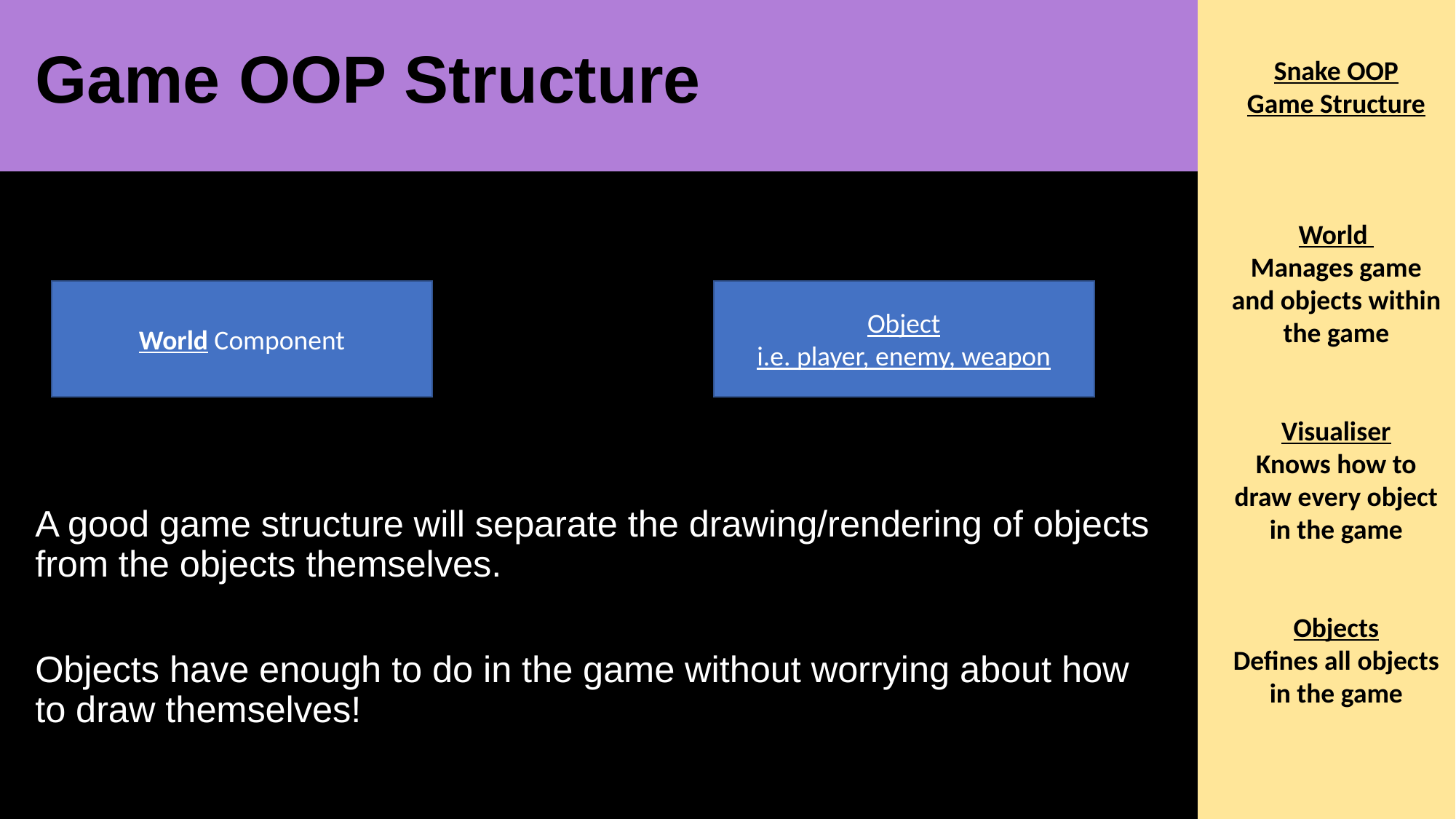

# Game OOP Structure
World Component
Object
i.e. player, enemy, weapon
A good game structure will separate the drawing/rendering of objects from the objects themselves.

Objects have enough to do in the game without worrying about how to draw themselves!